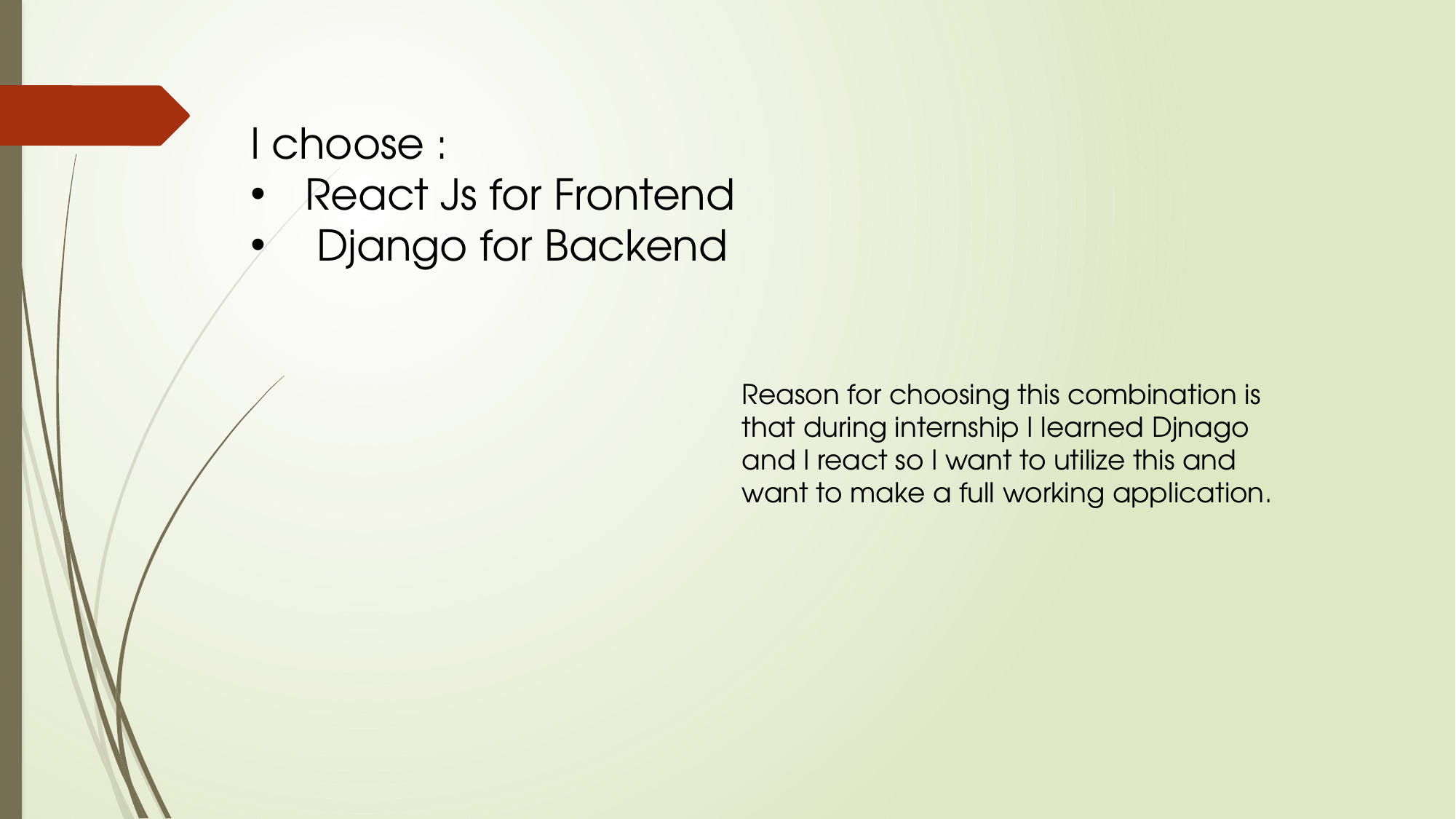

I choose :
React Js for Frontend
 Django for Backend
Reason for choosing this combination is that during internship I learned Djnago and I react so I want to utilize this and want to make a full working application.